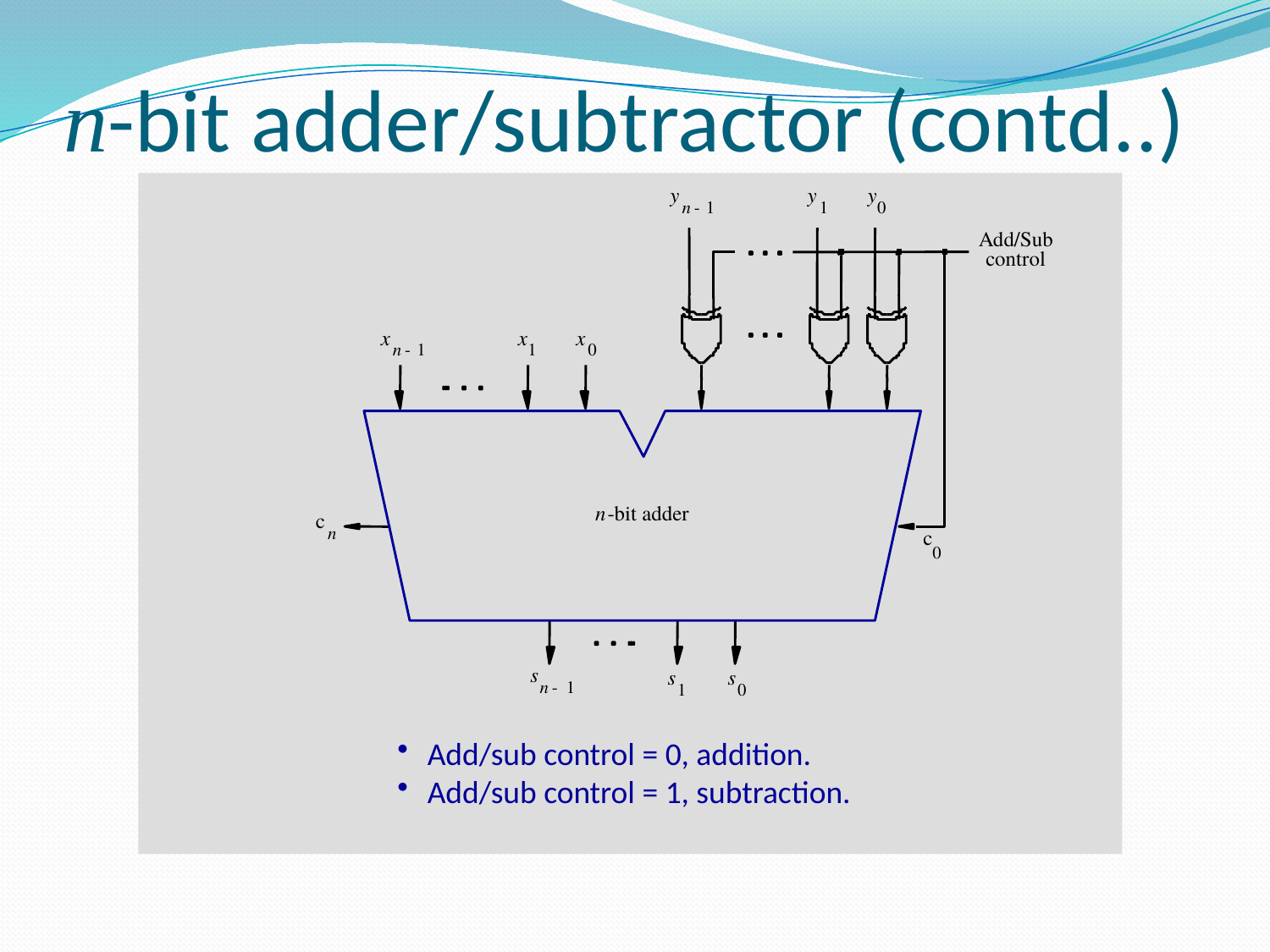

# n-bit adder/subtractor (contd..)

y
y
y
n
-
1
1
0
Add/Sub

control

x
x
x

n
-
1
1
0

n
-bit adder
c
n

c

0

s
s
s
n
-
1
1
0
Add/sub control = 0, addition.
Add/sub control = 1, subtraction.